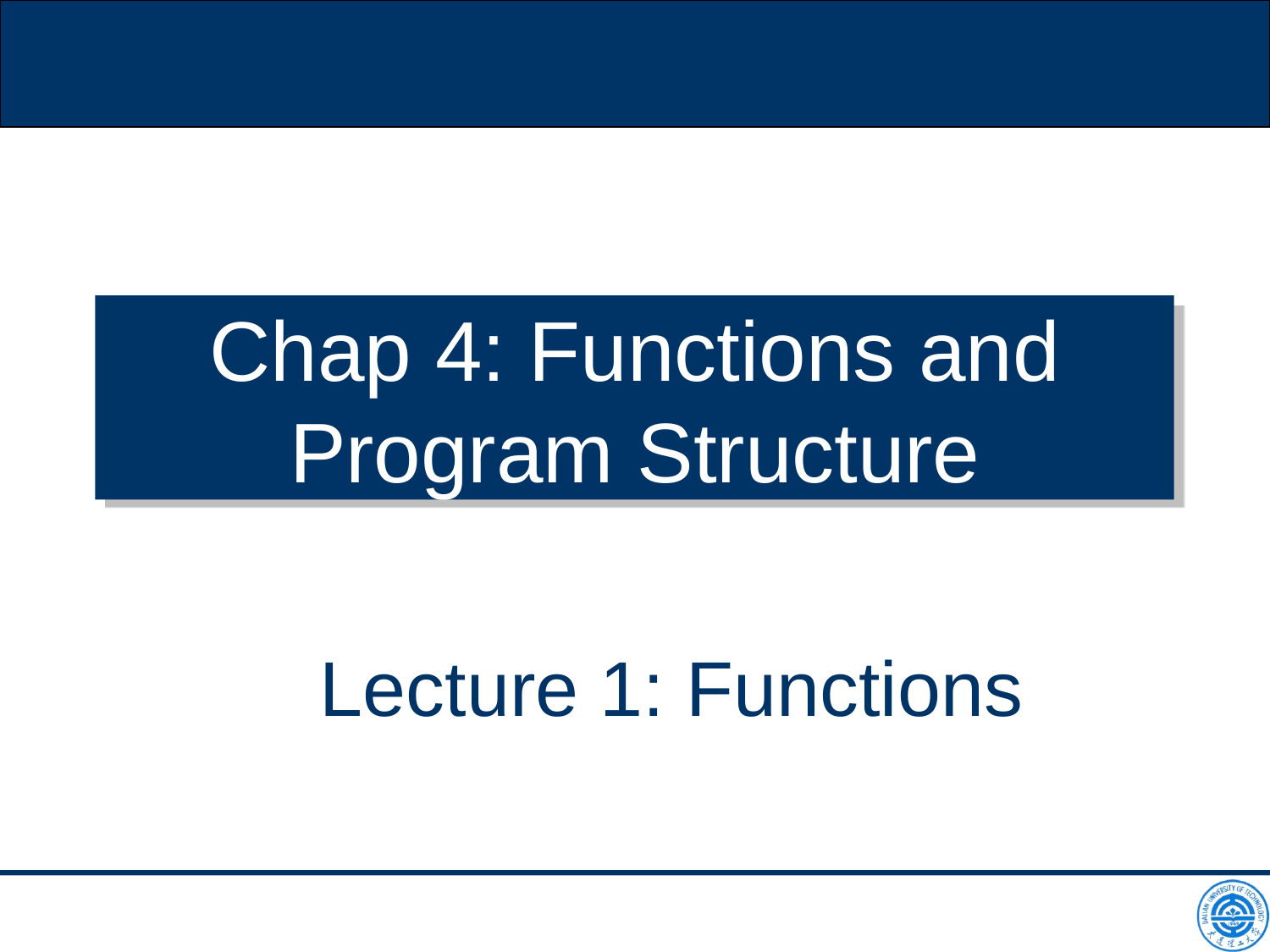

# Chap 4: Functions and Program Structure
Lecture 1: Functions